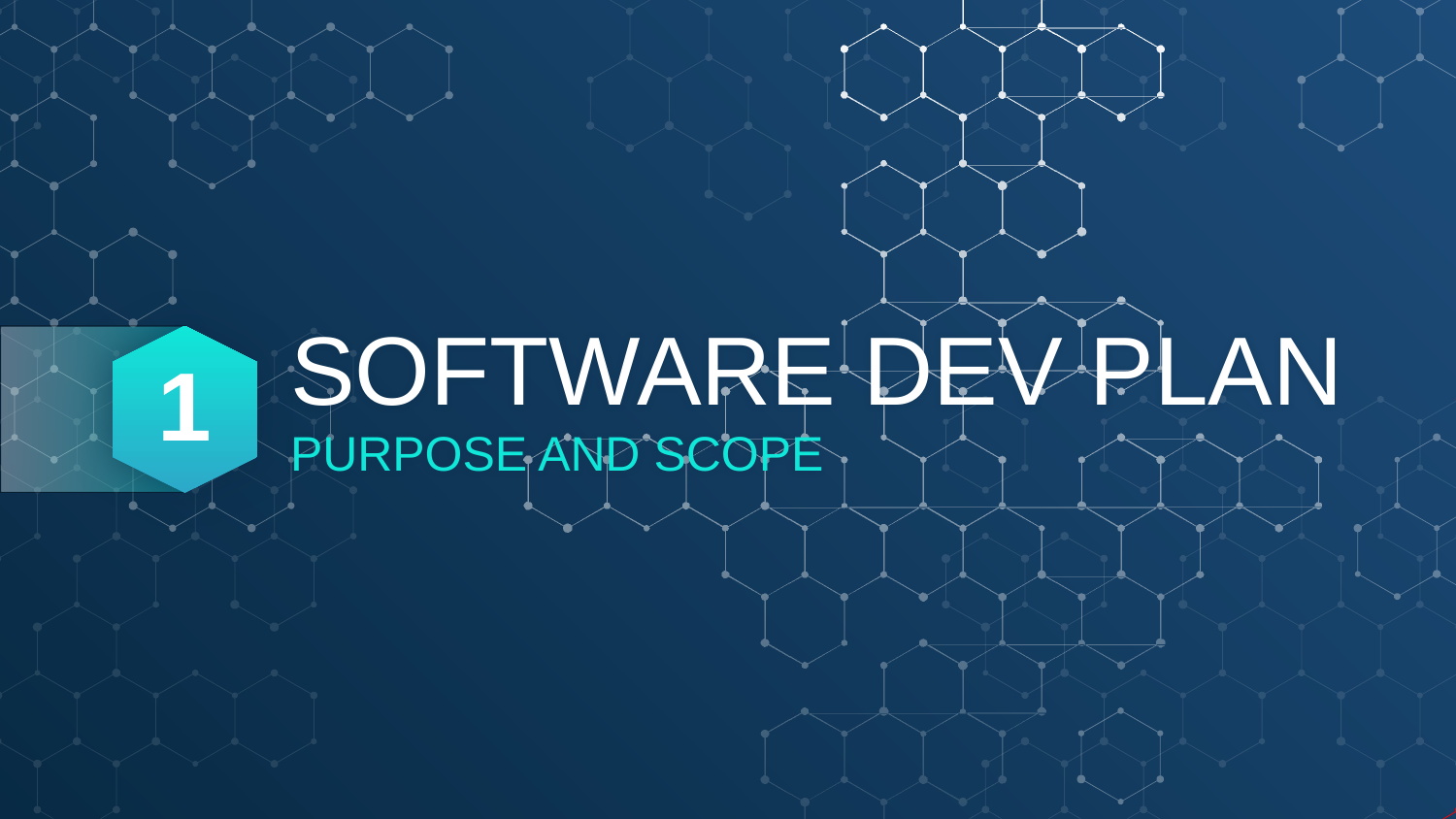

1
# SOFTWARE DEV PLAN
PURPOSE AND SCOPE